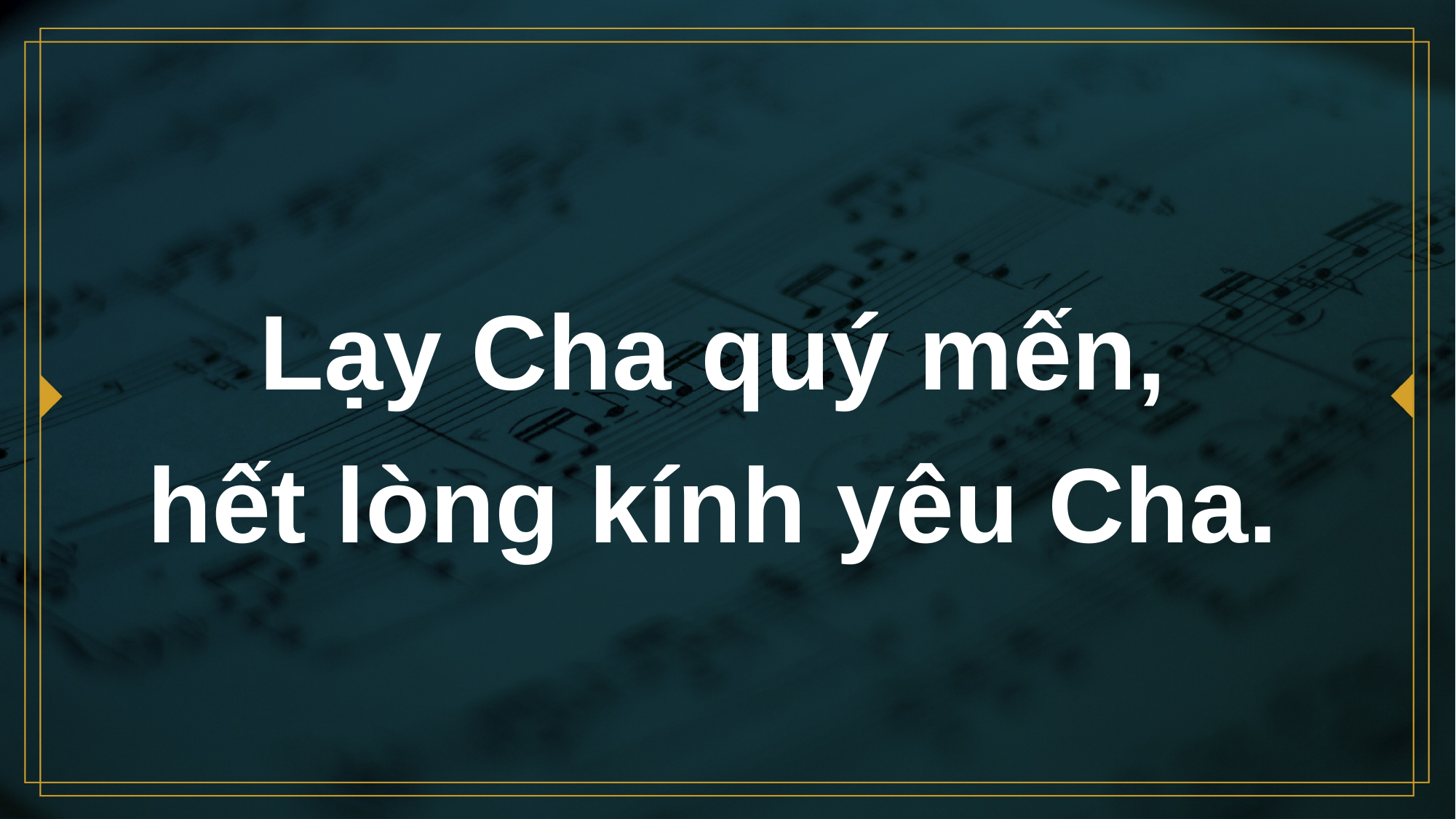

# Lạy Cha quý mến, hết lòng kính yêu Cha.